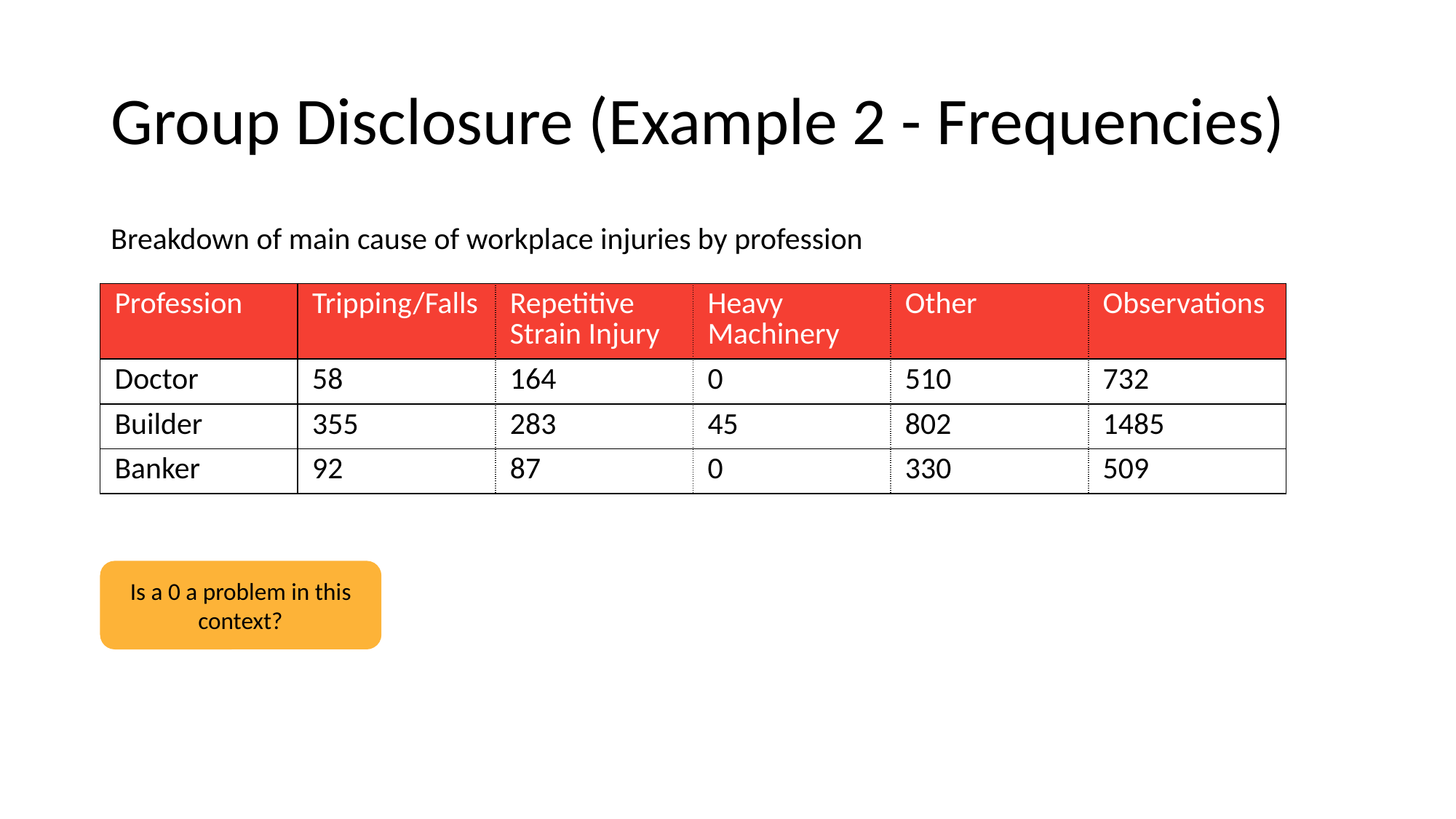

# Group Disclosure (Example 2 - Frequencies)
Breakdown of main cause of workplace injuries by profession
| Profession | Tripping/Falls | Repetitive Strain Injury | Heavy Machinery | Other | Observations |
| --- | --- | --- | --- | --- | --- |
| Doctor | 58 | 164 | 0 | 510 | 732 |
| Builder | 355 | 283 | 45 | 802 | 1485 |
| Banker | 92 | 87 | 0 | 330 | 509 |
Is a 0 a problem in this context?